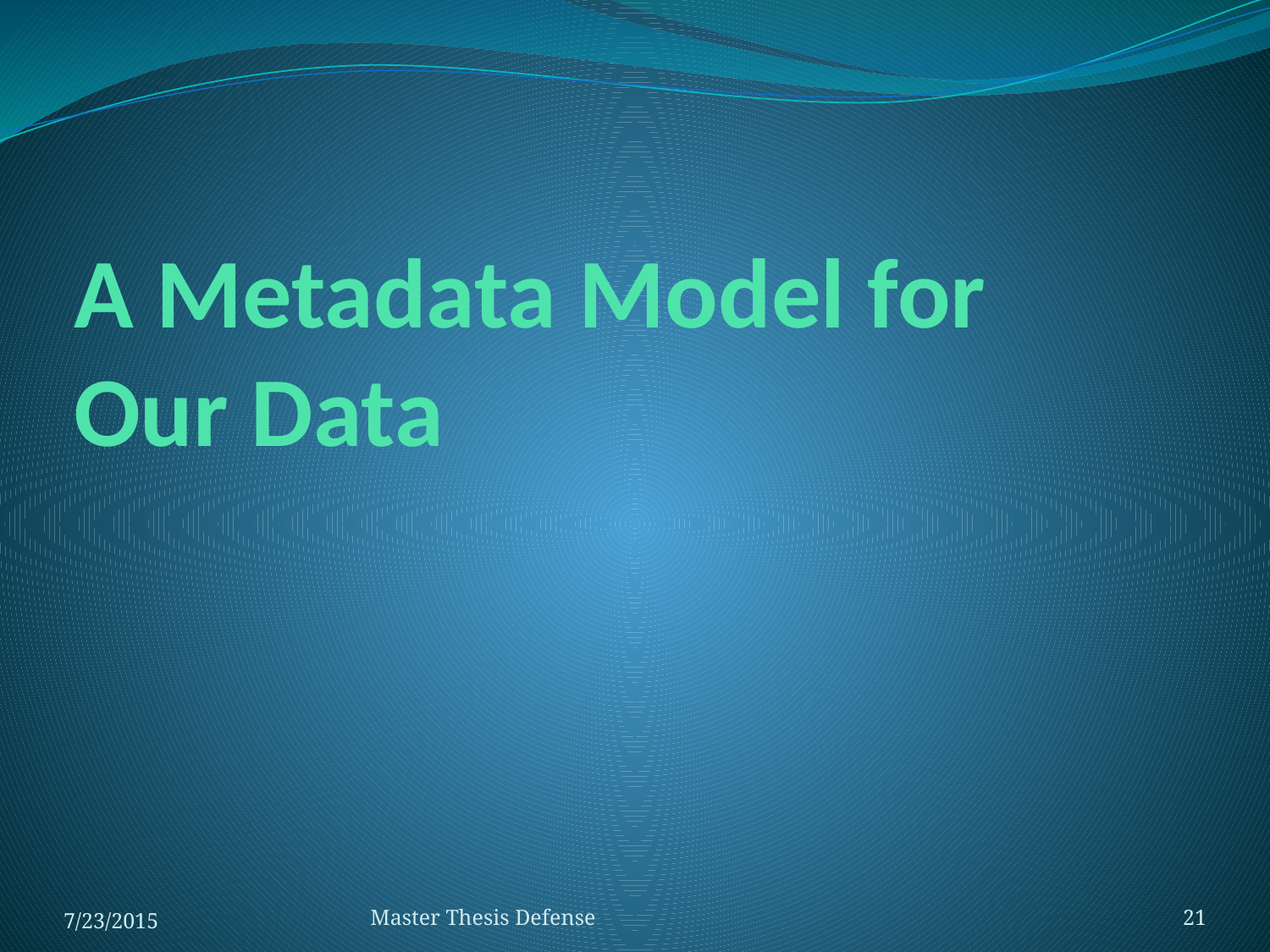

# A Metadata Model for Our Data
7/23/2015
Master Thesis Defense
21